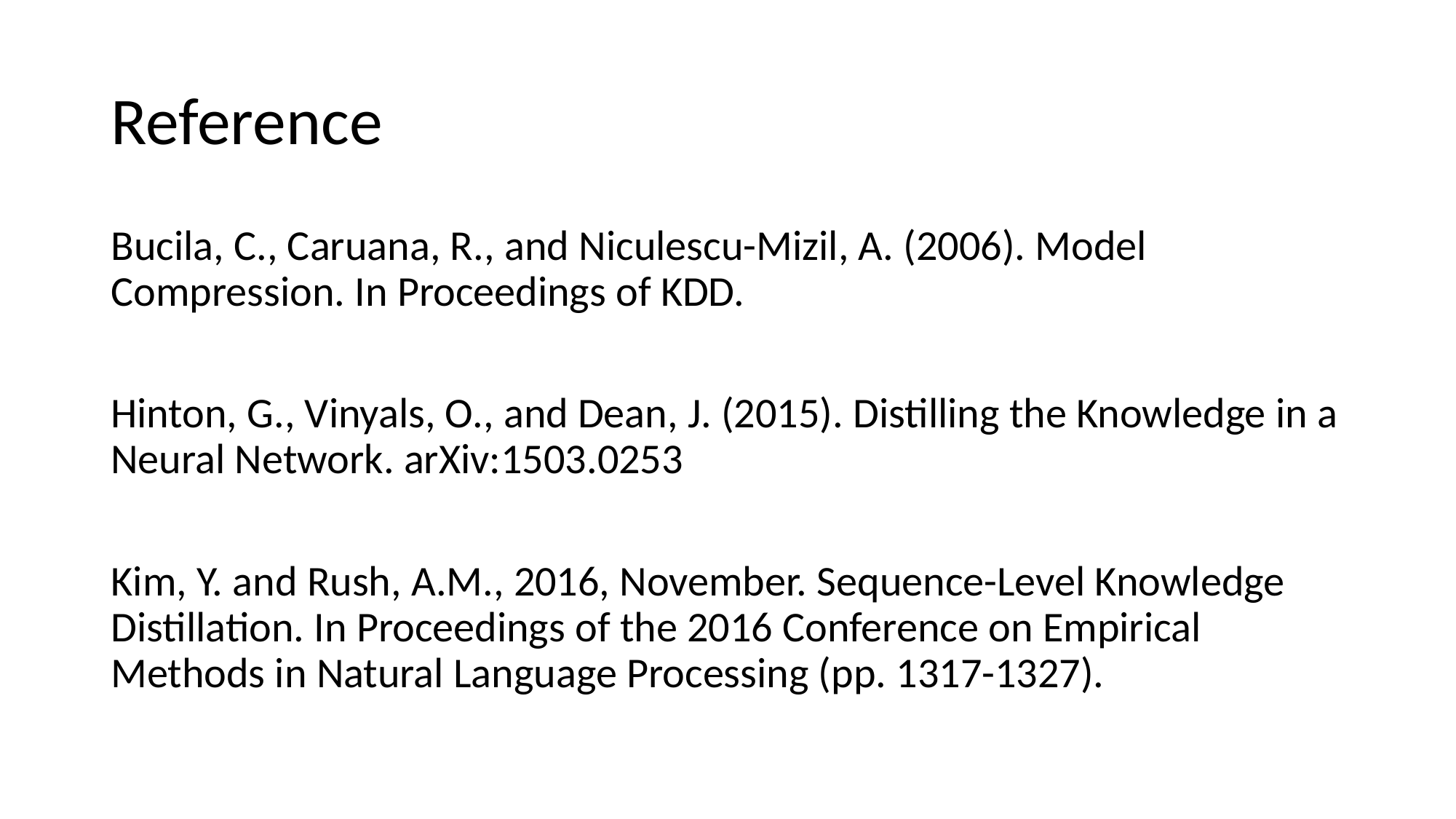

# Reference
Bucila, C., Caruana, R., and Niculescu-Mizil, A. (2006). Model Compression. In Proceedings of KDD.

Hinton, G., Vinyals, O., and Dean, J. (2015). Distilling the Knowledge in a Neural Network. arXiv:1503.0253

Kim, Y. and Rush, A.M., 2016, November. Sequence-Level Knowledge Distillation. In Proceedings of the 2016 Conference on Empirical Methods in Natural Language Processing (pp. 1317-1327).